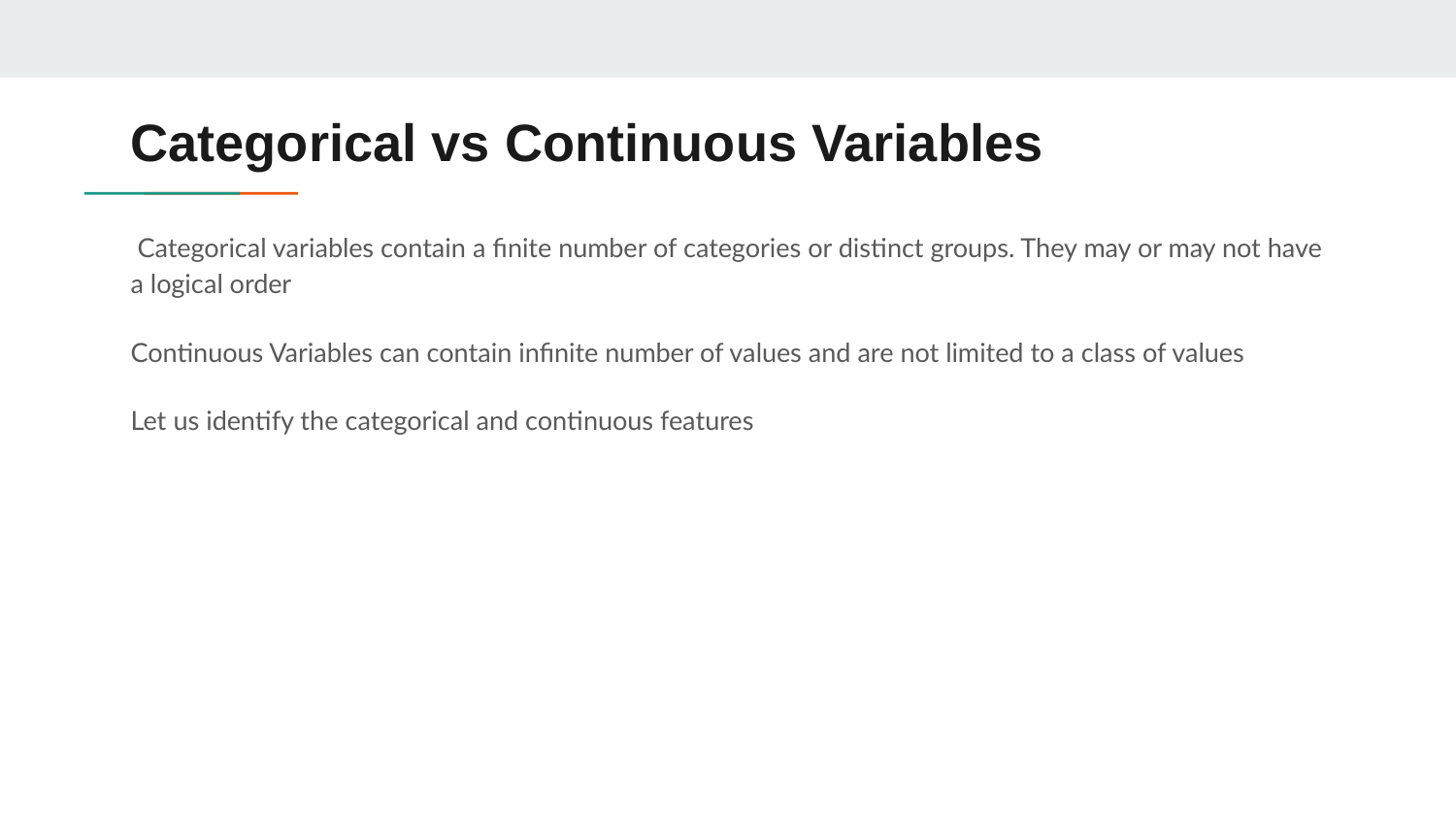

# Categorical vs Continuous Variables
 Categorical variables contain a finite number of categories or distinct groups. They may or may not have a logical order
Continuous Variables can contain infinite number of values and are not limited to a class of values
Let us identify the categorical and continuous features